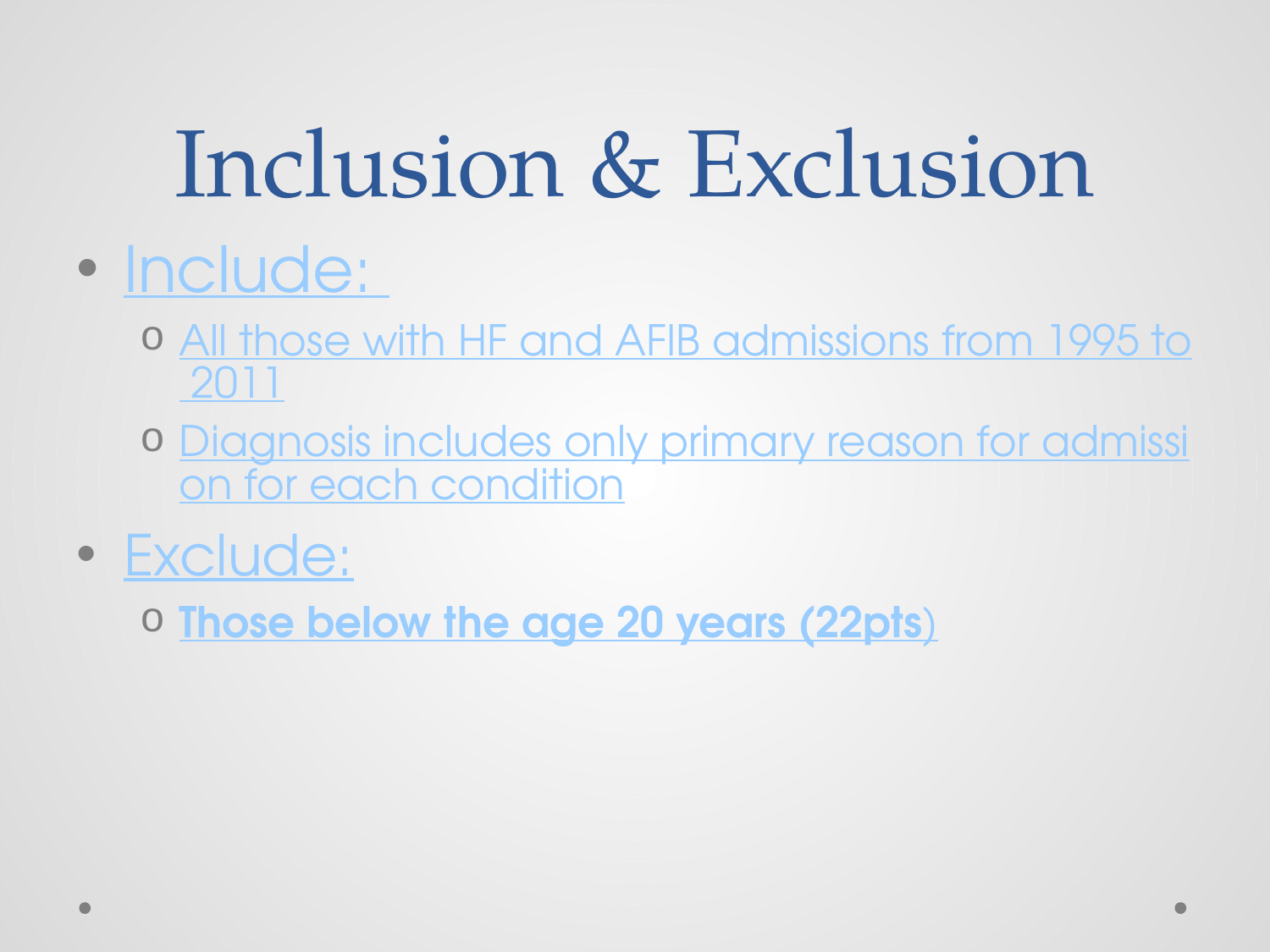

# Inclusion & Exclusion
Include:
All those with HF and AFIB admissions from 1995 to 2011
Diagnosis includes only primary reason for admission for each condition
Exclude:
Those below the age 20 years (22pts)